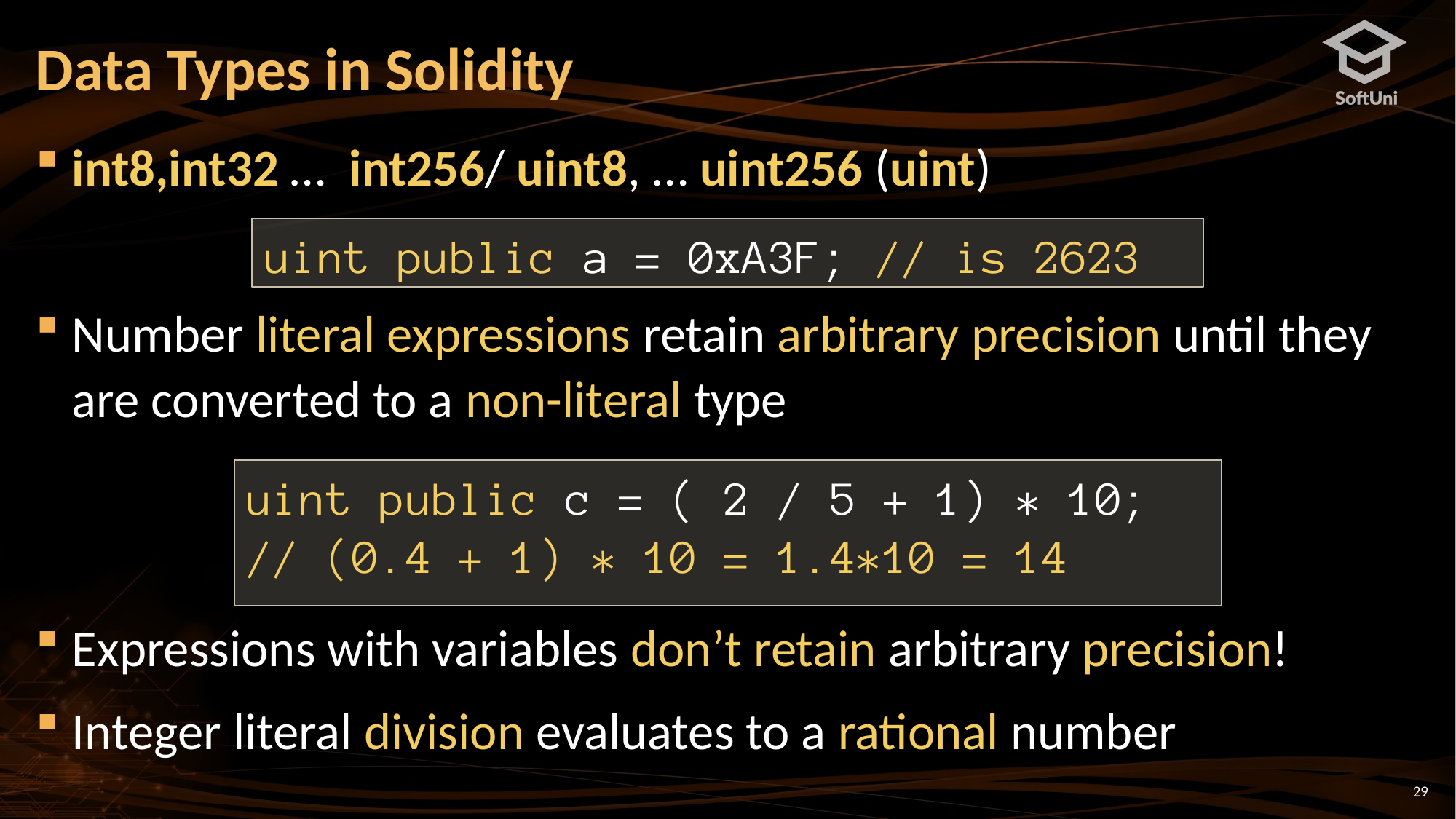

# Data Types in Solidity
int8,int32 …  int256/ uint8, … uint256 (uint)

Number literal expressions retain arbitrary precision until they are converted to a non-literal type

Expressions with variables don’t retain arbitrary precision!
Integer literal division evaluates to a rational number

uint public a = 0xA3F; // is 2623
uint public c = ( 2 / 5 + 1) * 10;
// (0.4 + 1) * 10 = 1.4*10 = 14
29